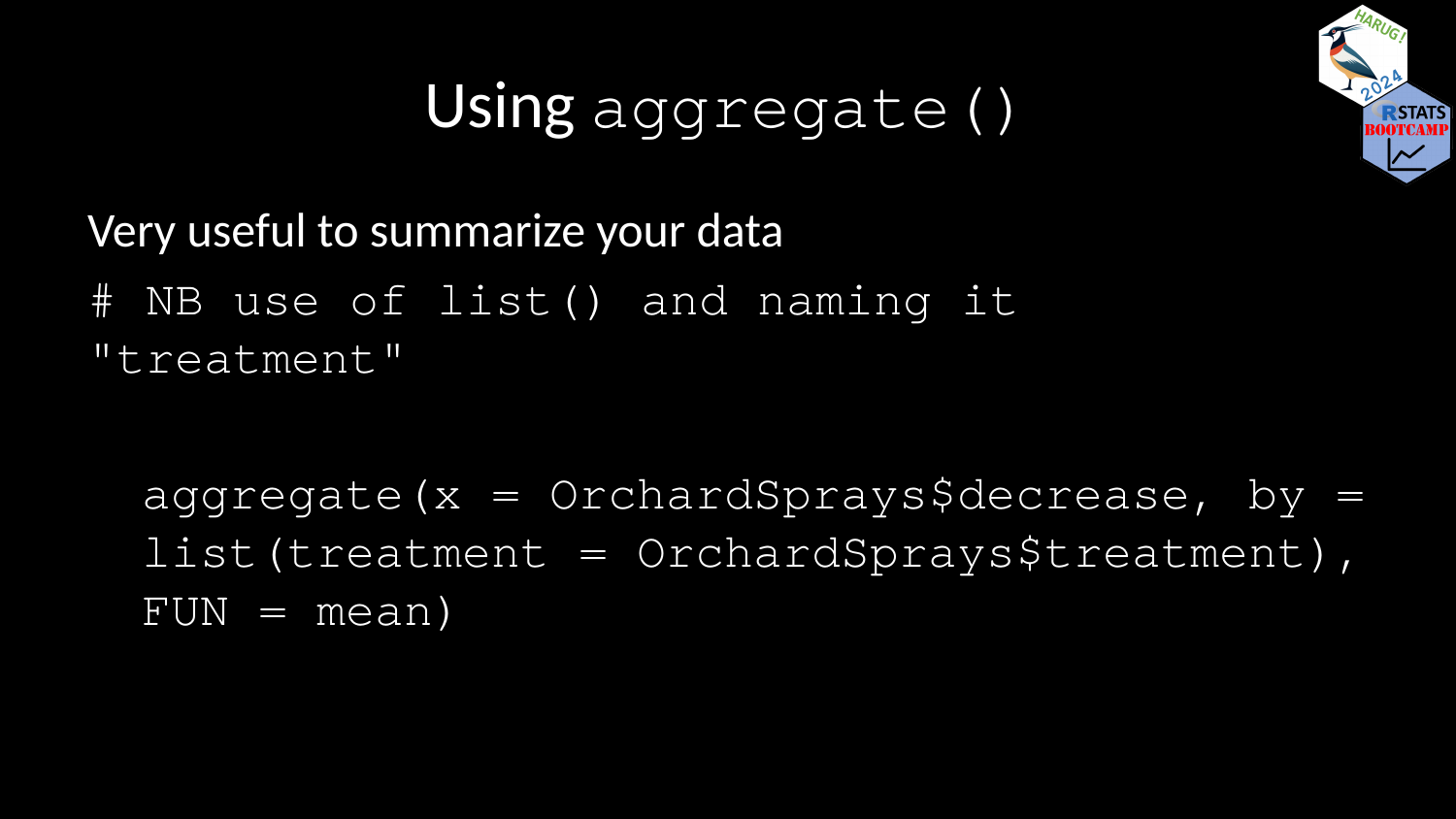

# Using aggregate()
Very useful to summarize your data
# NB use of list() and naming it "treatment"

aggregate(x = OrchardSprays$decrease, by = list(treatment = OrchardSprays$treatment), FUN = mean)